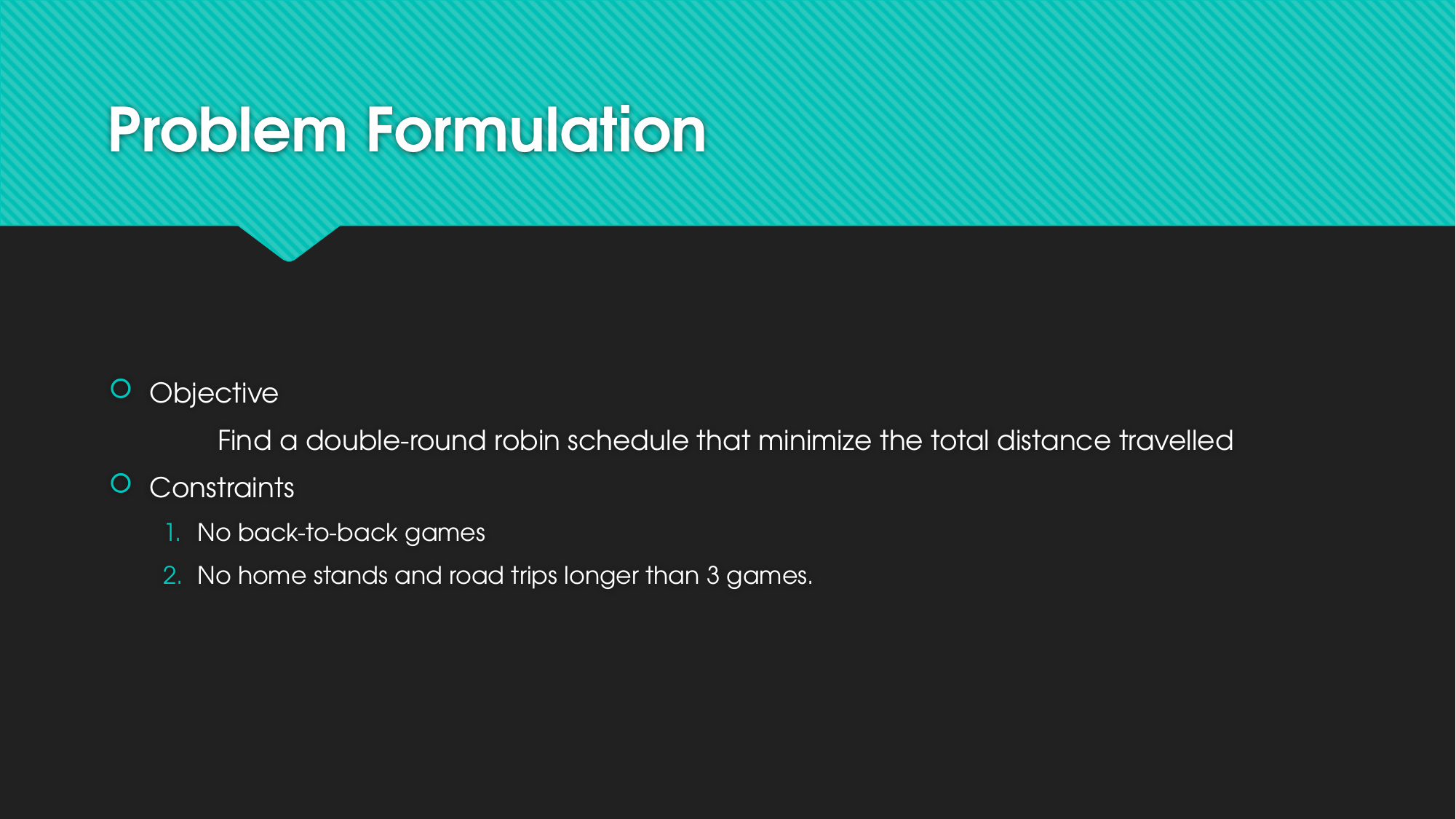

# Problem Formulation
Objective
	Find a double-round robin schedule that minimize the total distance travelled
Constraints
No back-to-back games
No home stands and road trips longer than 3 games.